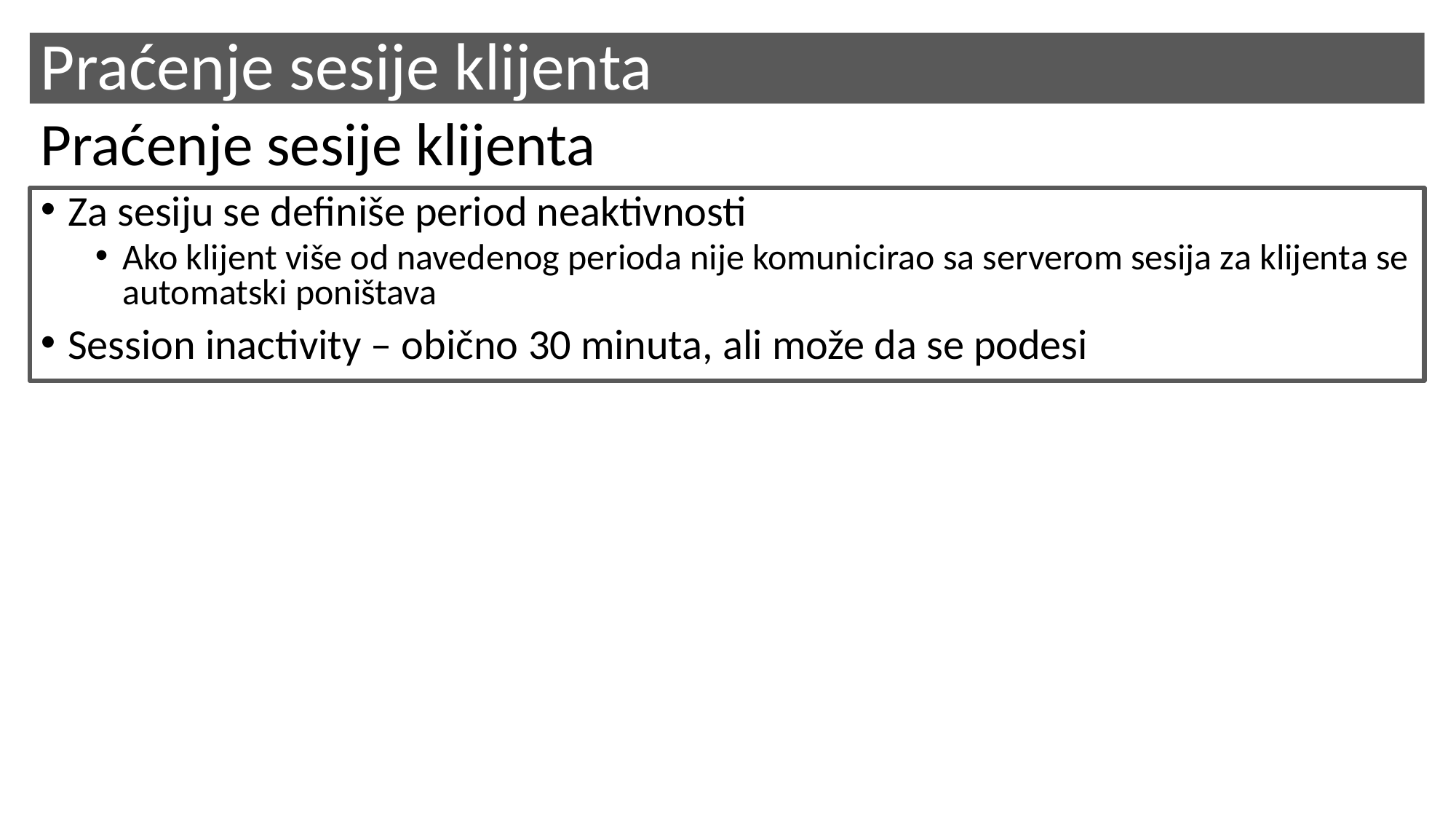

# Praćenje sesije klijenta
Praćenje sesije klijenta
Za sesiju se definiše period neaktivnosti
Ako klijent više od navedenog perioda nije komunicirao sa serverom sesija za klijenta se automatski poništava
Session inactivity – obično 30 minuta, ali može da se podesi